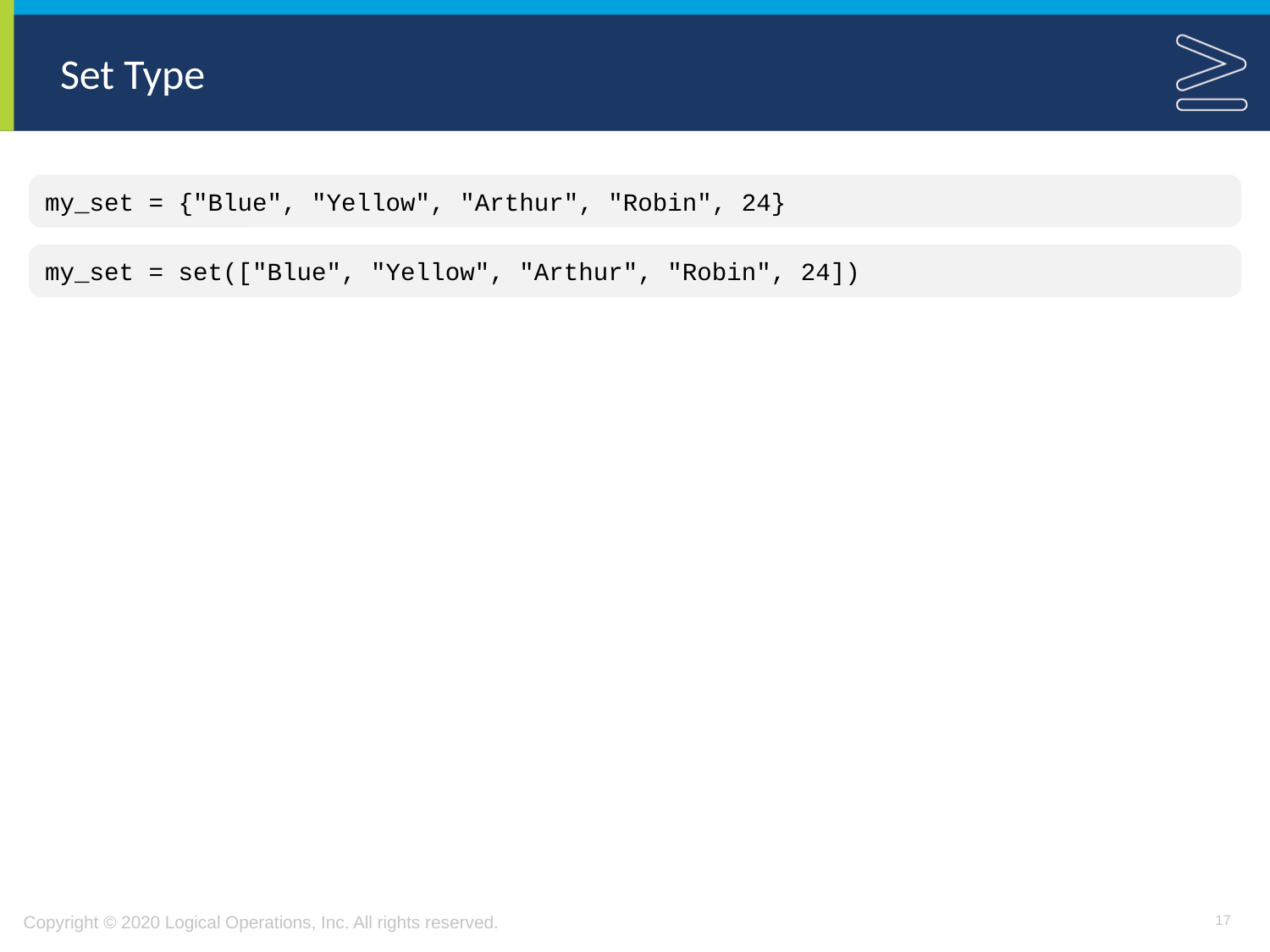

# Set Type
my_set = {"Blue", "Yellow", "Arthur", "Robin", 24}
my_set = set(["Blue", "Yellow", "Arthur", "Robin", 24])
17